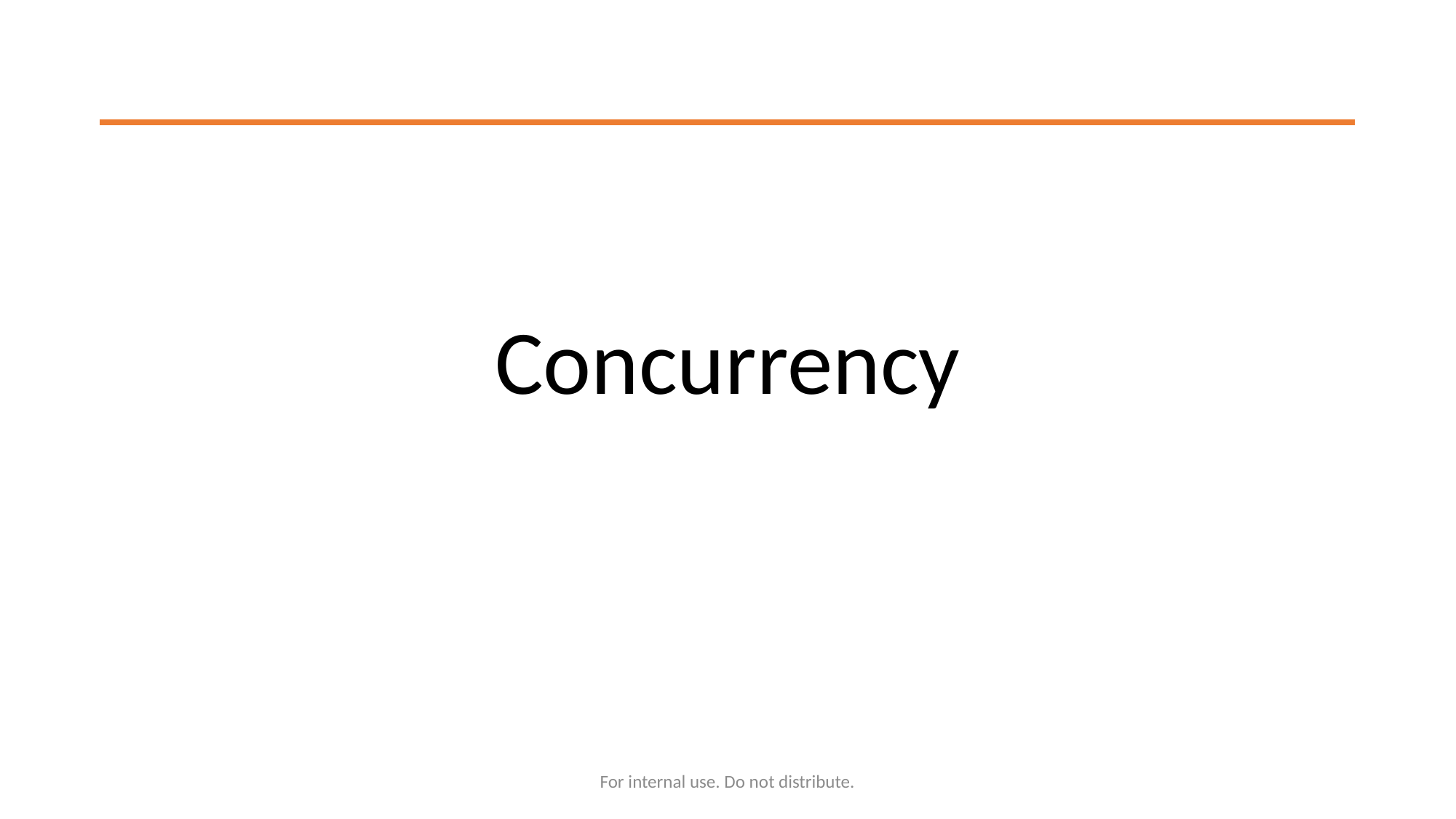

# Concurrency

For internal use. Do not distribute.